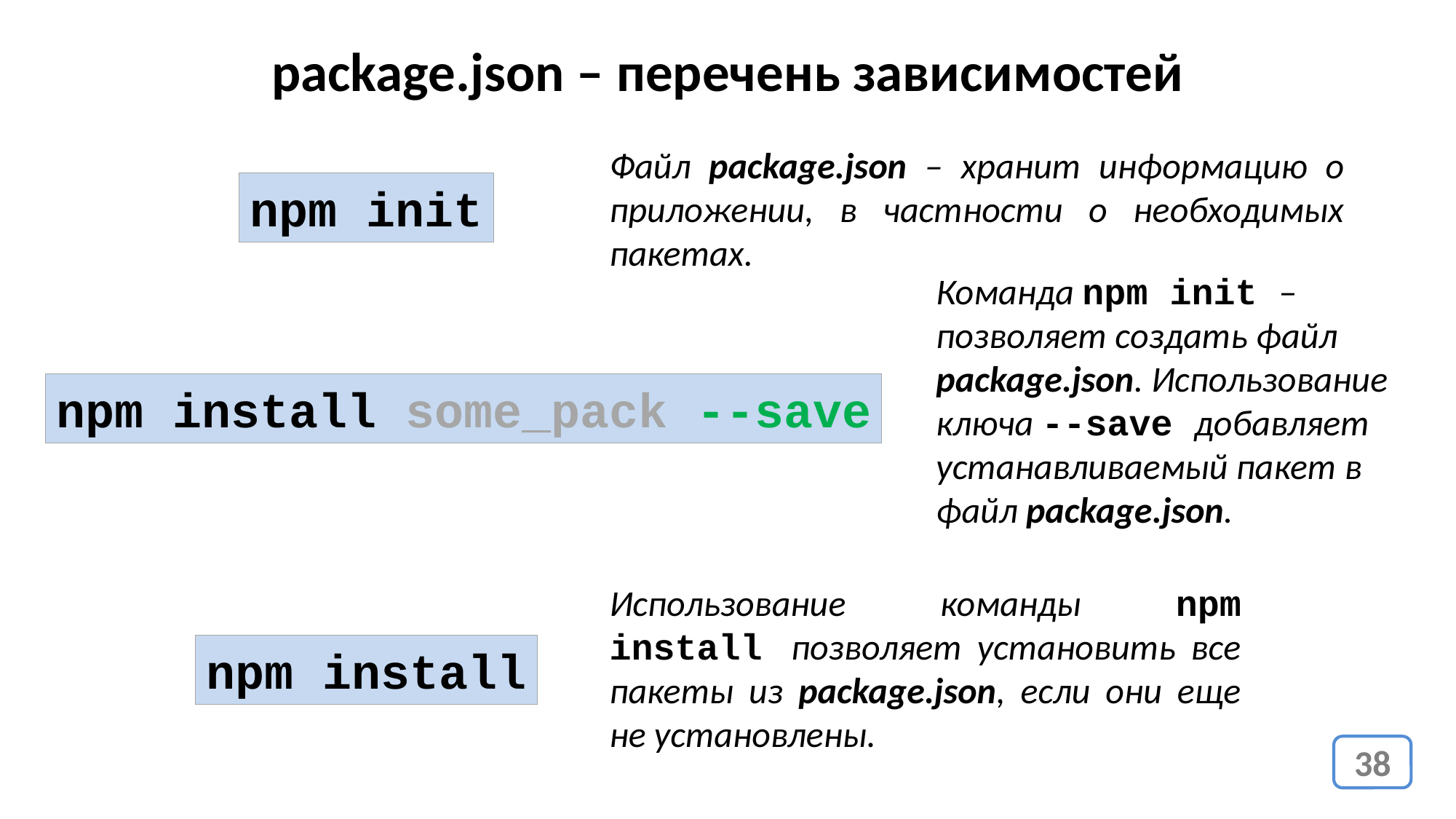

package.json – перечень зависимостей
Файл package.json – хранит информацию о приложении, в частности о необходимых пакетах.
npm init
Команда npm init – позволяет создать файл package.json. Использование ключа --save добавляет устанавливаемый пакет в файл package.json.
npm install some_pack --save
Использование команды npm install позволяет установить все пакеты из package.json, если они еще не установлены.
npm install
38